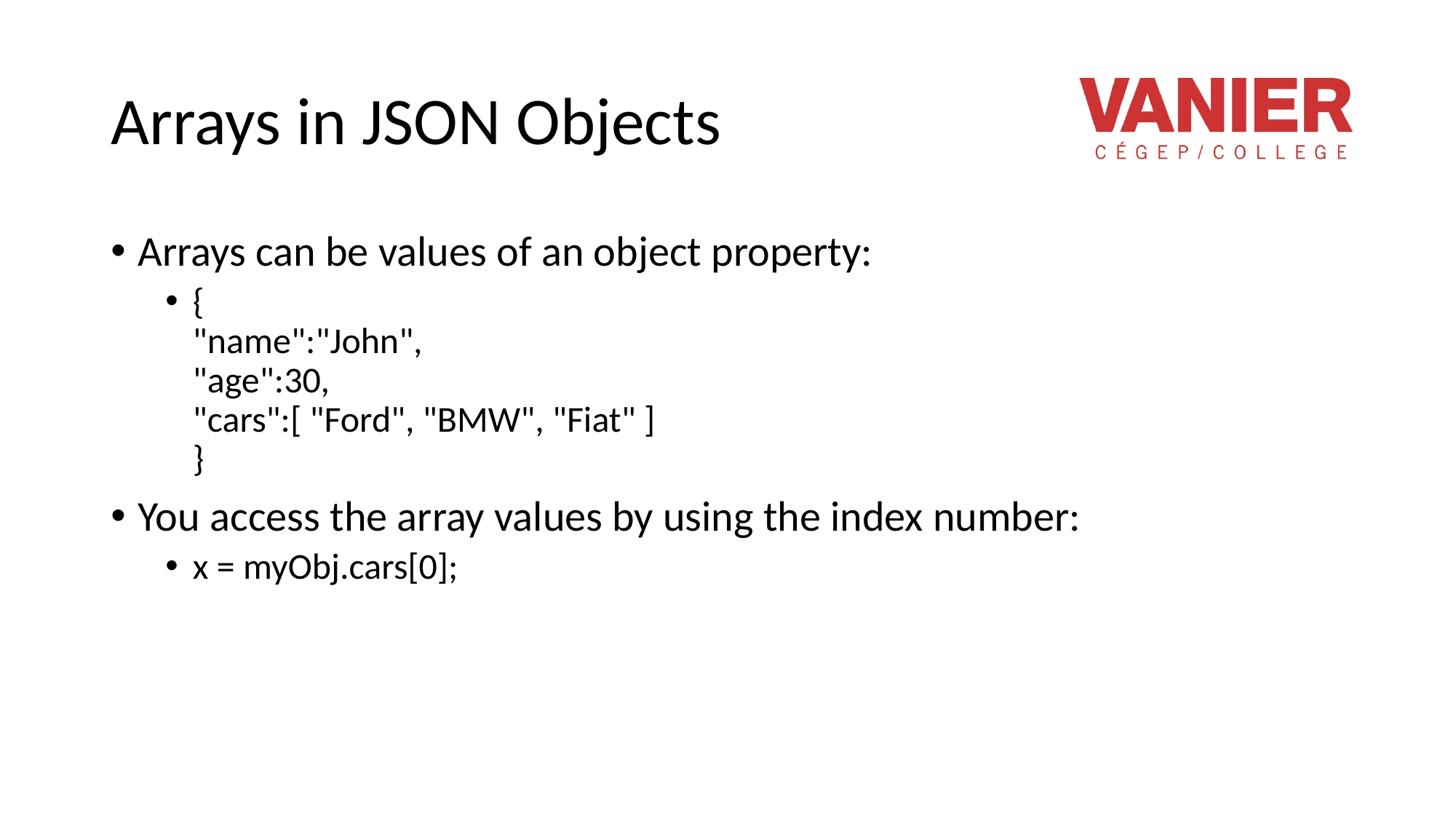

# Arrays in JSON Objects
Arrays can be values of an object property:
{
"name":"John",
"age":30,
"cars":[ "Ford", "BMW", "Fiat" ]
}
You access the array values by using the index number:
x = myObj.cars[0];